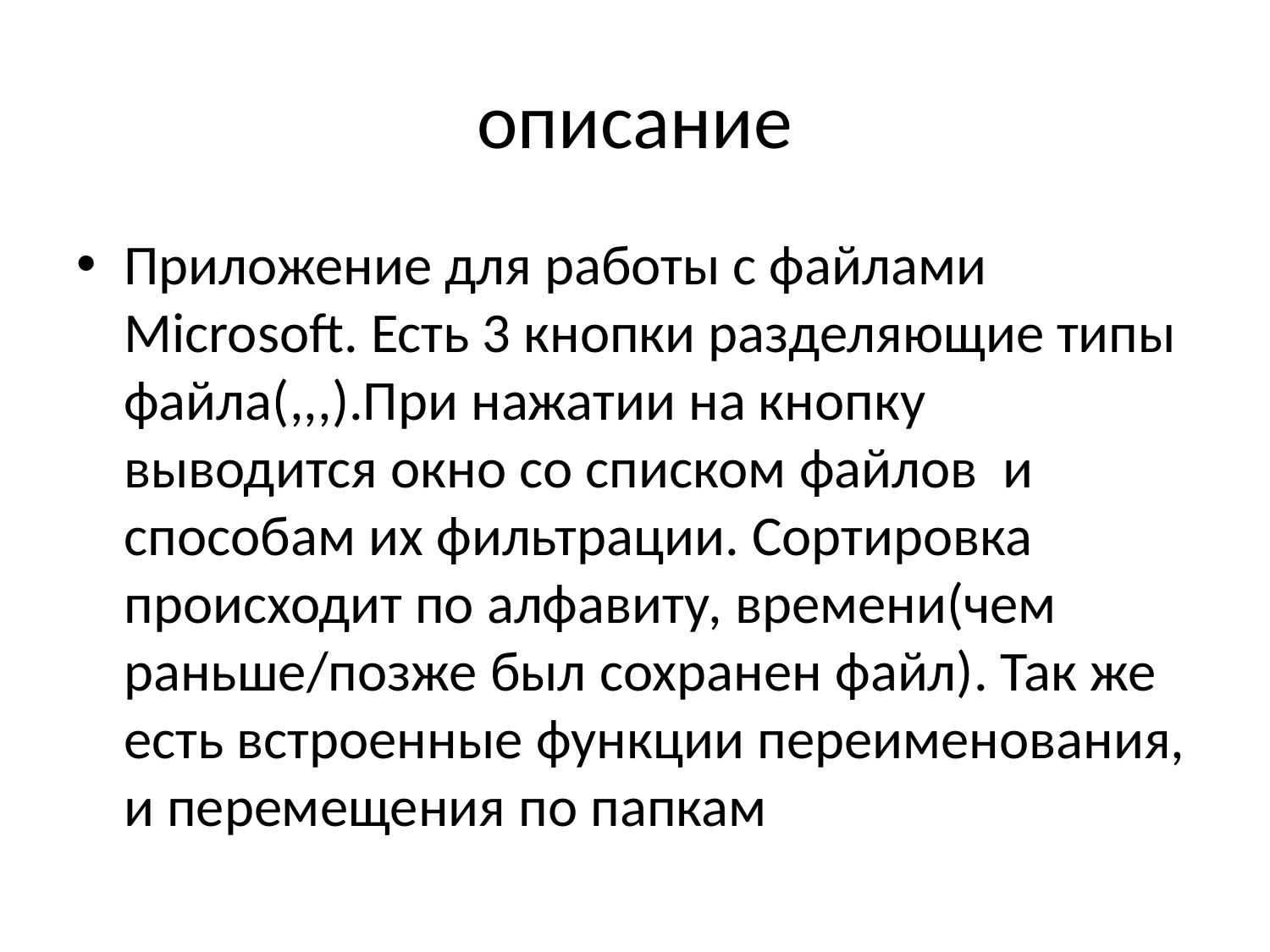

# описание
Приложение для работы с файлами Microsoft. Есть 3 кнопки разделяющие типы файла(,,,).При нажатии на кнопку выводится окно со списком файлов  и способам их фильтрации. Сортировка происходит по алфавиту, времени(чем раньше/позже был сохранен файл). Так же есть встроенные функции переименования, и перемещения по папкам